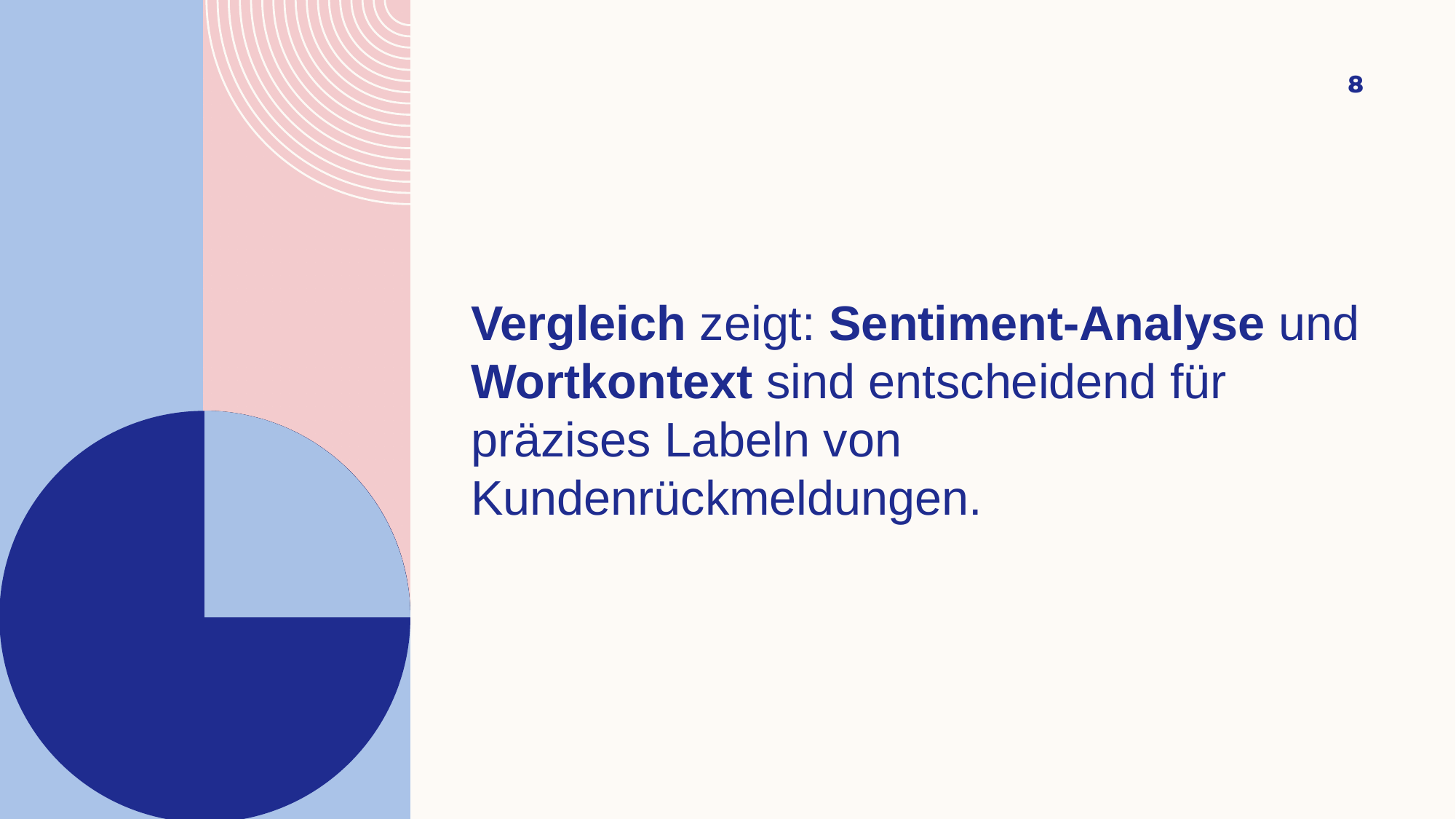

8
Vergleich zeigt: Sentiment-Analyse und Wortkontext sind entscheidend für präzises Labeln von Kundenrückmeldungen.